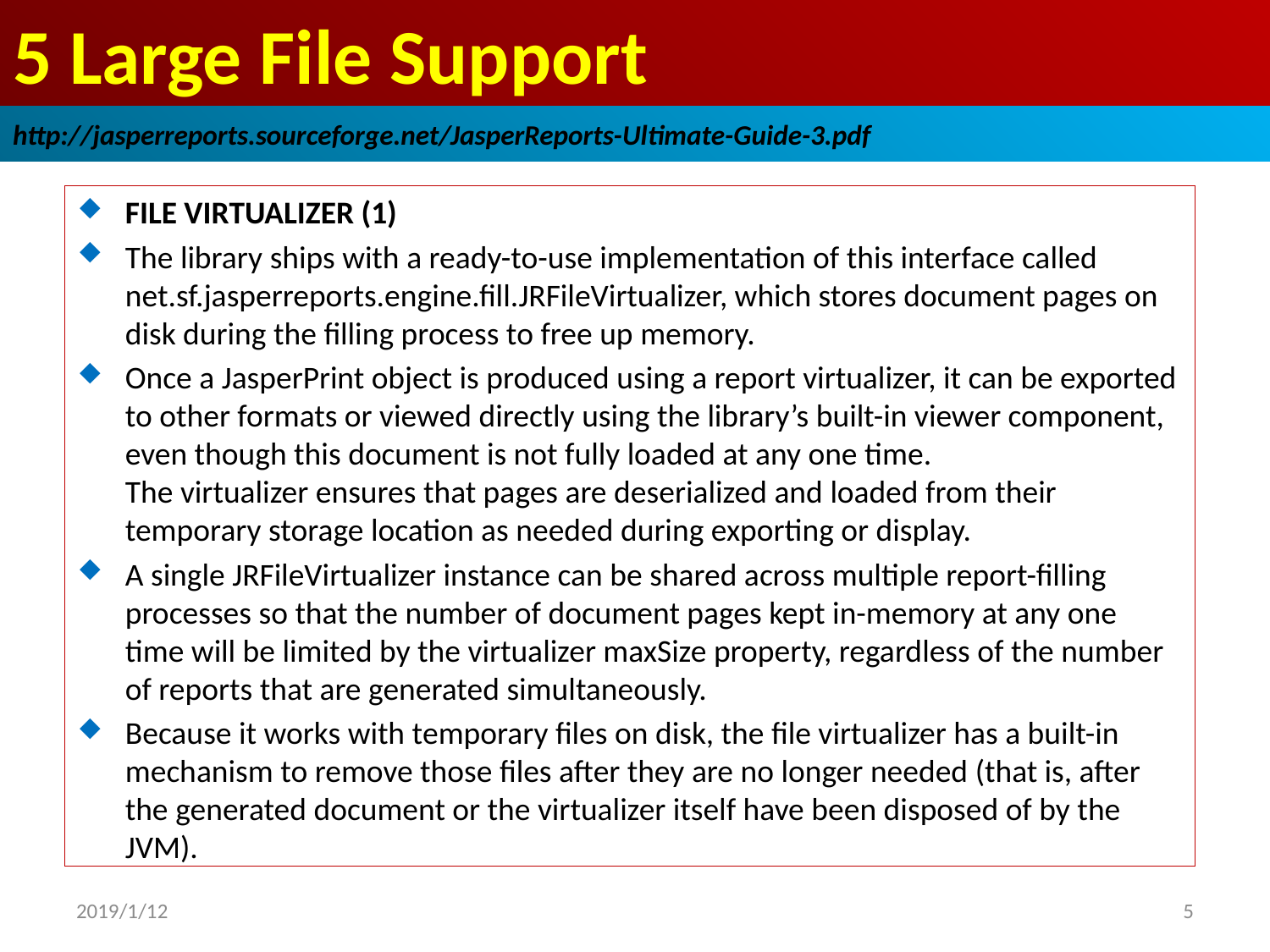

# 5 Large File Support
http://jasperreports.sourceforge.net/JasperReports-Ultimate-Guide-3.pdf
FILE VIRTUALIZER (1)
The library ships with a ready-to-use implementation of this interface called net.sf.jasperreports.engine.fill.JRFileVirtualizer, which stores document pages on disk during the filling process to free up memory.
Once a JasperPrint object is produced using a report virtualizer, it can be exported to other formats or viewed directly using the library’s built-in viewer component, even though this document is not fully loaded at any one time.
The virtualizer ensures that pages are deserialized and loaded from their temporary storage location as needed during exporting or display.
A single JRFileVirtualizer instance can be shared across multiple report-filling processes so that the number of document pages kept in-memory at any one time will be limited by the virtualizer maxSize property, regardless of the number of reports that are generated simultaneously.
Because it works with temporary files on disk, the file virtualizer has a built-in mechanism to remove those files after they are no longer needed (that is, after the generated document or the virtualizer itself have been disposed of by the JVM).
2019/1/12
5